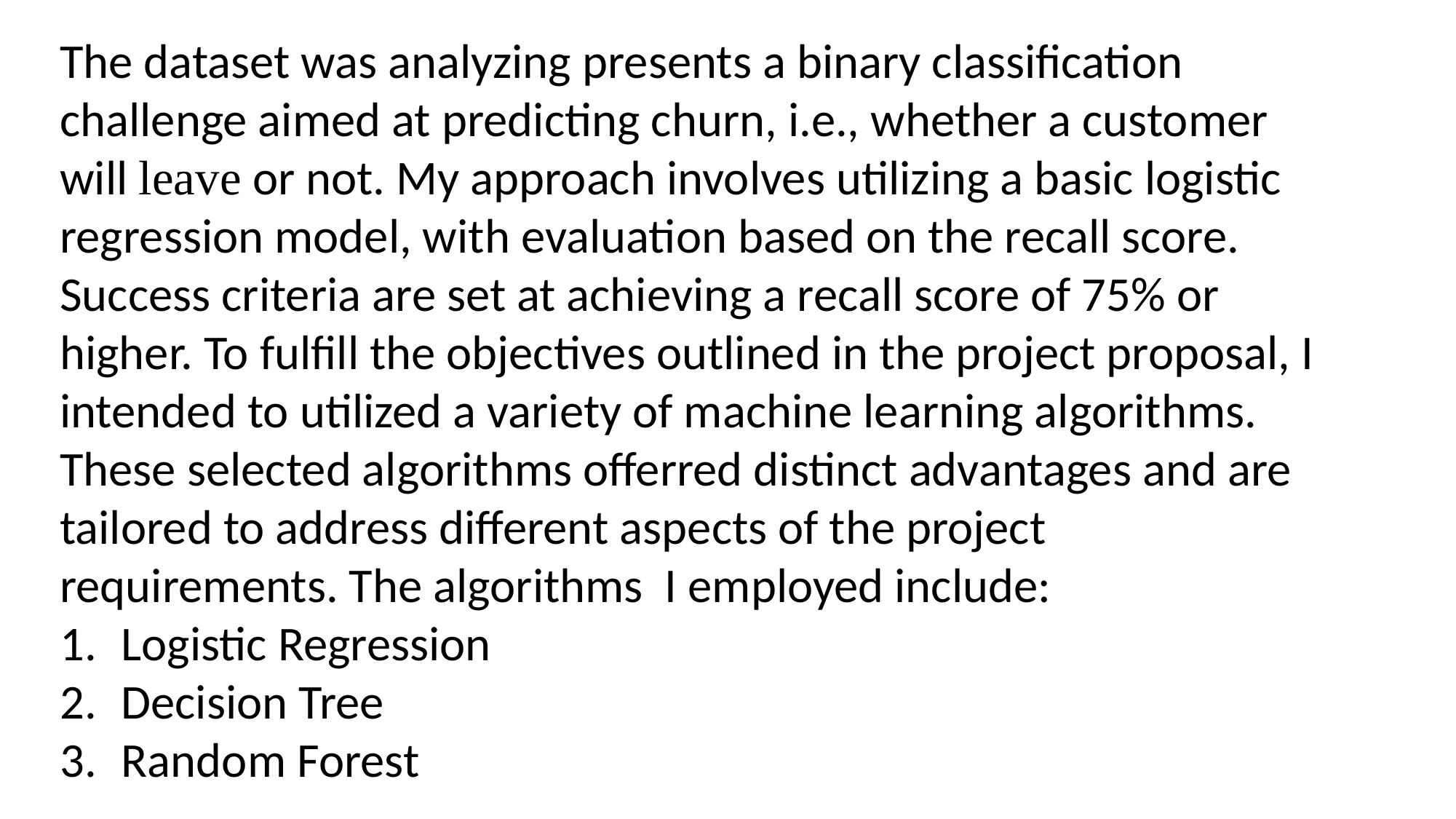

The dataset was analyzing presents a binary classification challenge aimed at predicting churn, i.e., whether a customer will leave or not. My approach involves utilizing a basic logistic regression model, with evaluation based on the recall score. Success criteria are set at achieving a recall score of 75% or higher. To fulfill the objectives outlined in the project proposal, I intended to utilized a variety of machine learning algorithms. These selected algorithms offerred distinct advantages and are tailored to address different aspects of the project requirements. The algorithms  I employed include:
Logistic Regression
Decision Tree
Random Forest